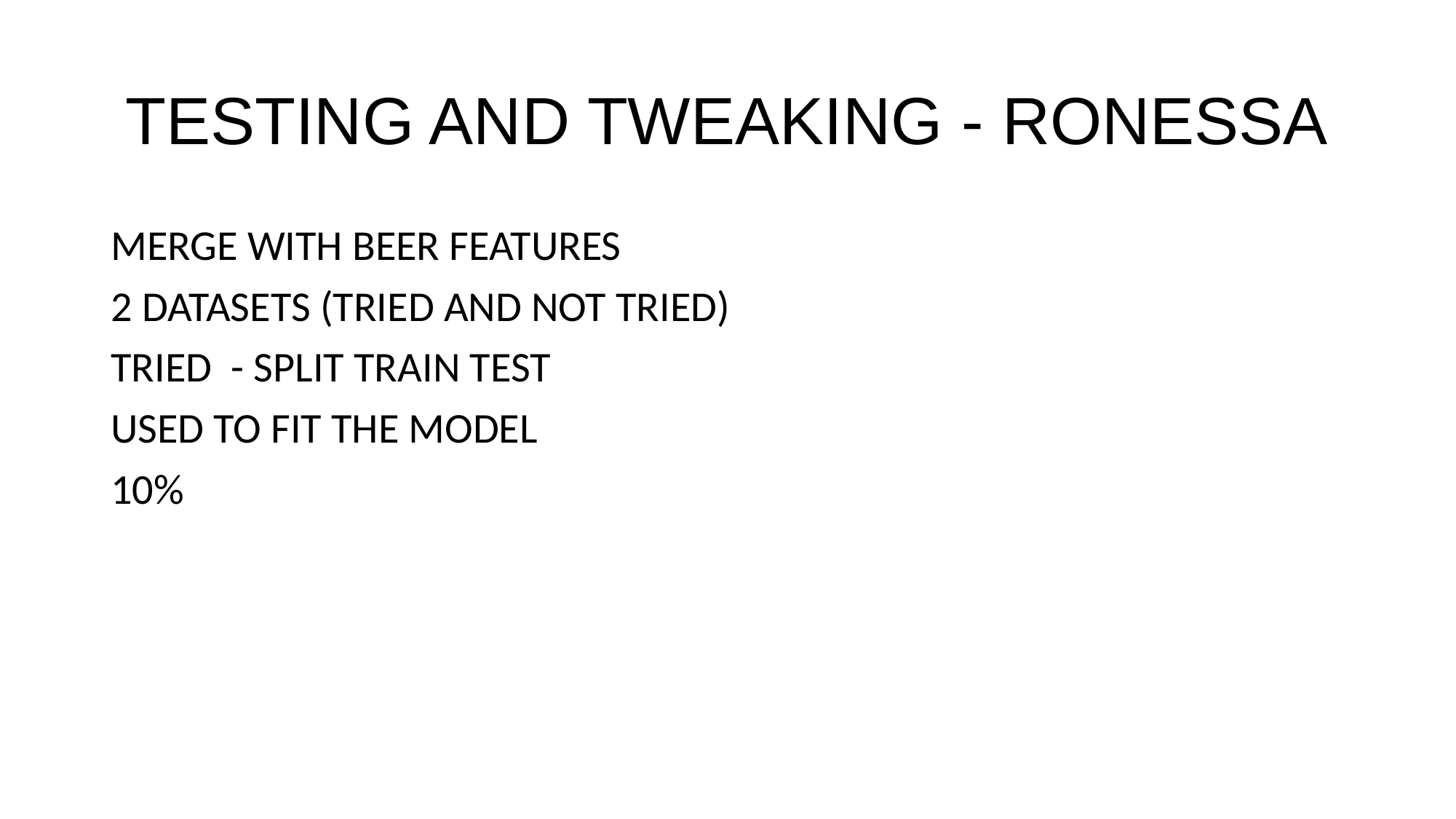

# TESTING AND TWEAKING - RONESSA
MERGE WITH BEER FEATURES
2 DATASETS (TRIED AND NOT TRIED)
TRIED  - SPLIT TRAIN TEST
USED TO FIT THE MODEL
10%